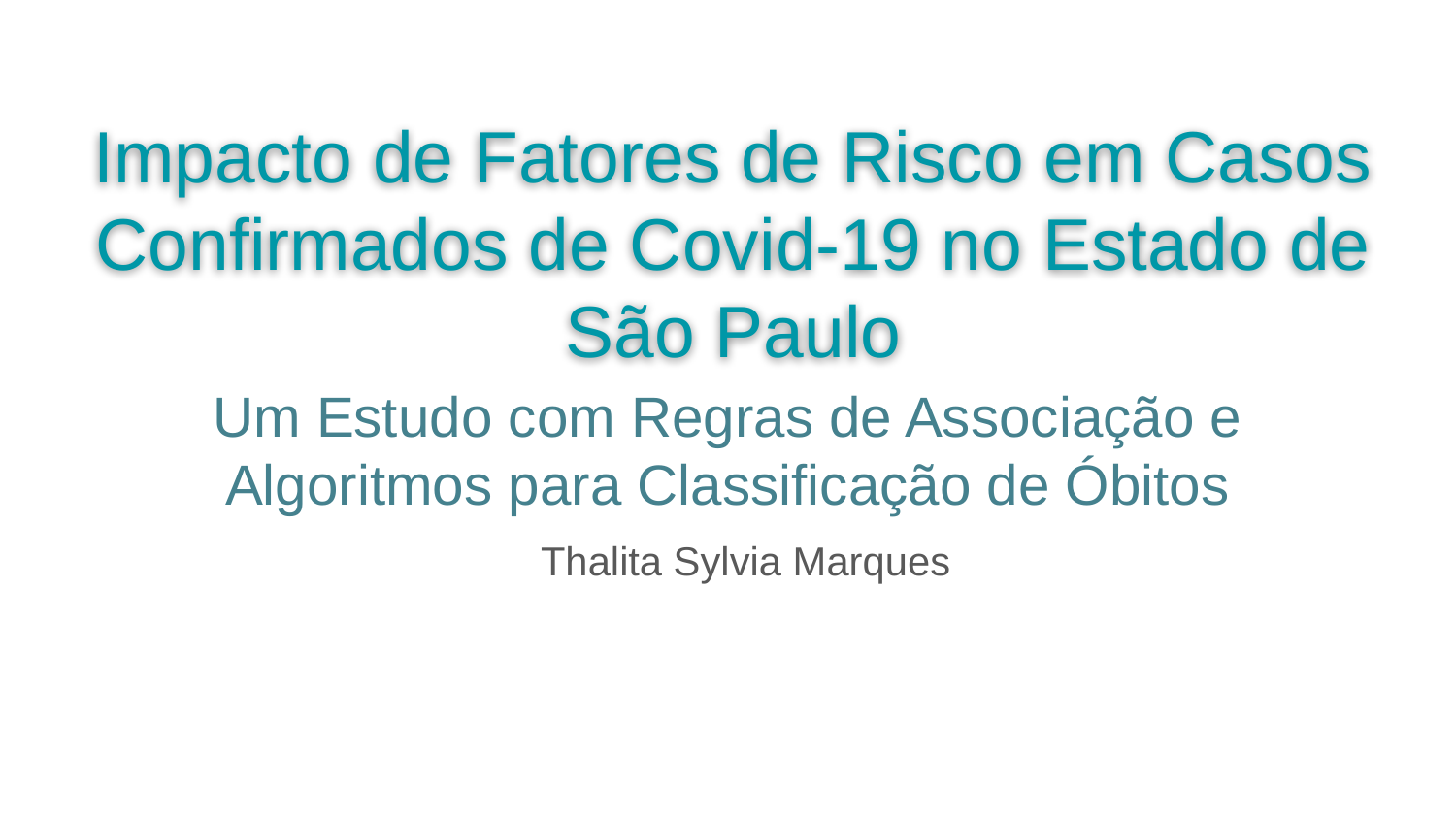

Impacto de Fatores de Risco em Casos Confirmados de Covid-19 no Estado de São Paulo
Um Estudo com Regras de Associação e Algoritmos para Classificação de Óbitos
Thalita Sylvia Marques